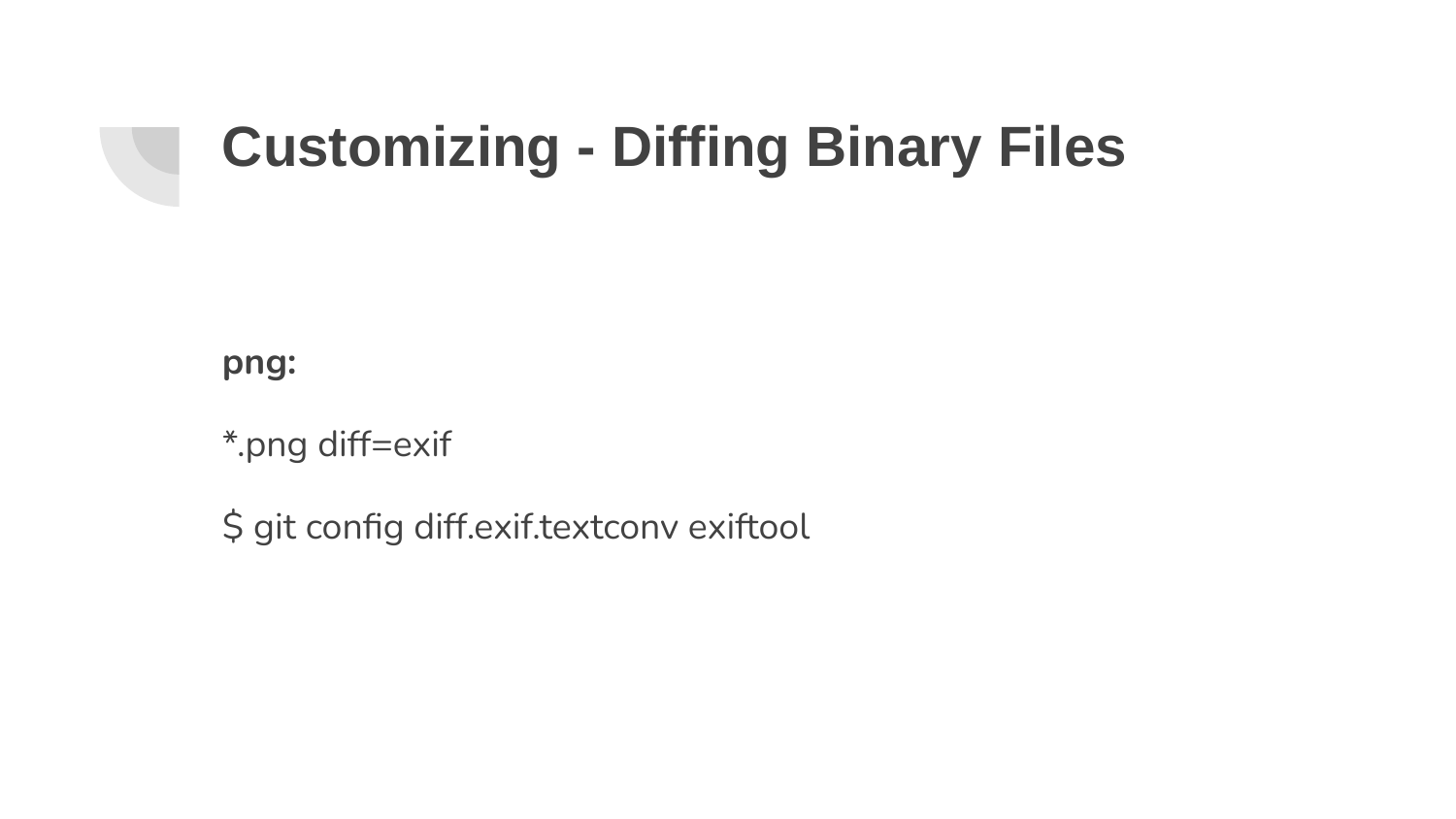

# Customizing - Diffing Binary Files
png:
*.png diff=exif
$ git config diff.exif.textconv exiftool